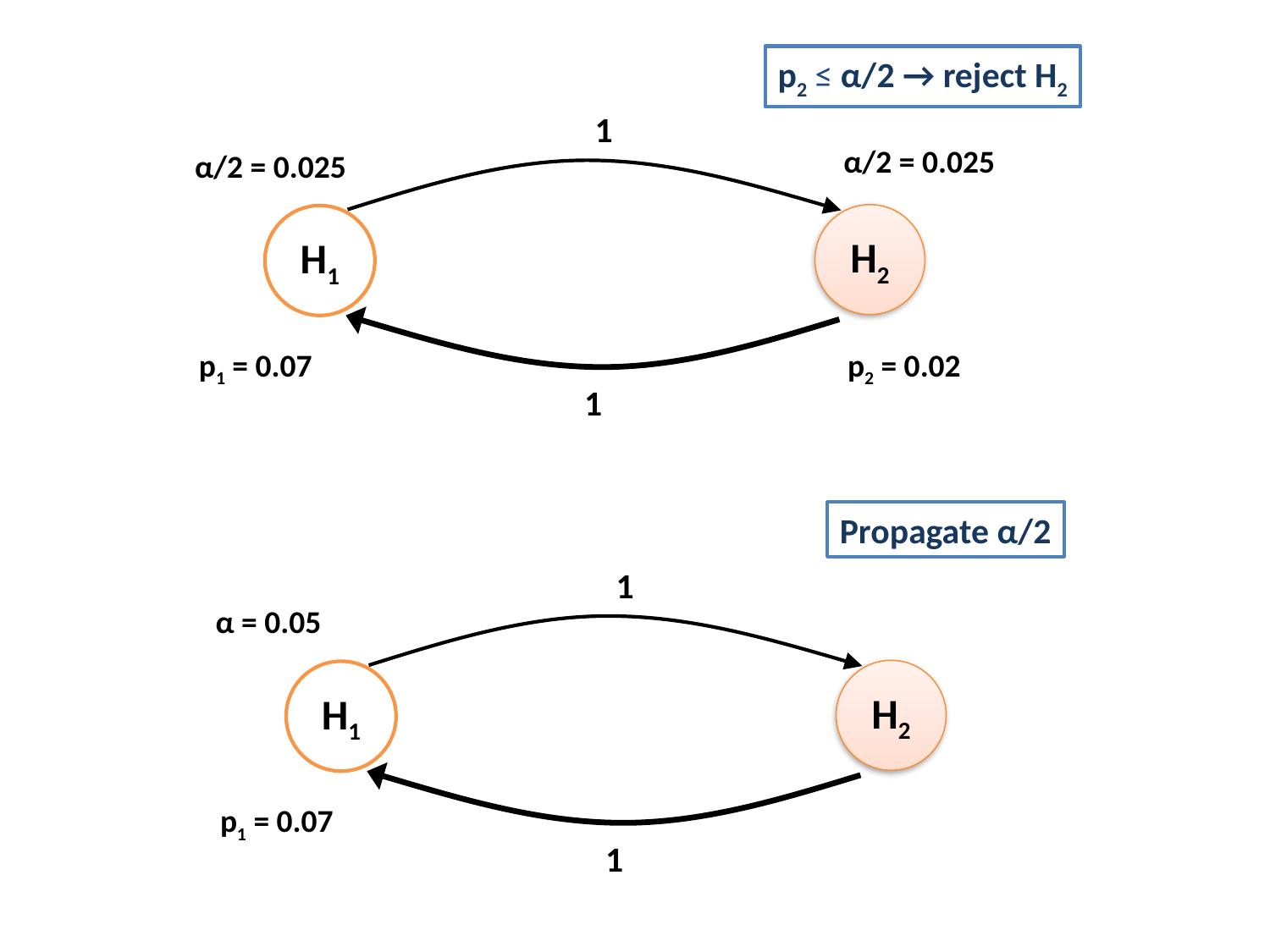

p2 ≤ α/2 → reject H2
1
α/2 = 0.025
α/2 = 0.025

H2
H1

p1 = 0.07
p2 = 0.02
1
Propagate α/2
1
α = 0.05

H2
H1

p1 = 0.07
1